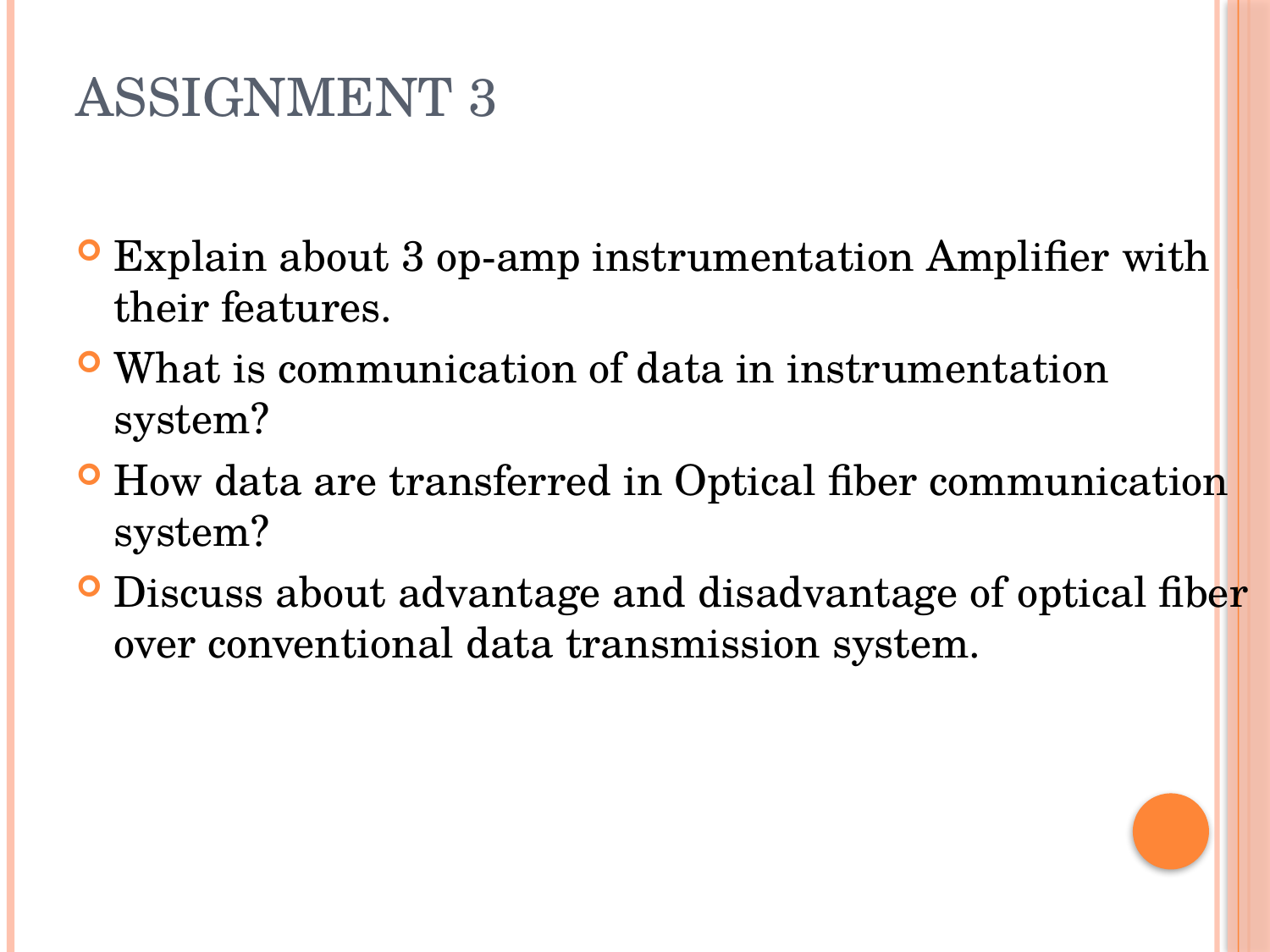

# Assignment 3
Explain about 3 op-amp instrumentation Amplifier with their features.
What is communication of data in instrumentation system?
How data are transferred in Optical fiber communication system?
Discuss about advantage and disadvantage of optical fiber over conventional data transmission system.